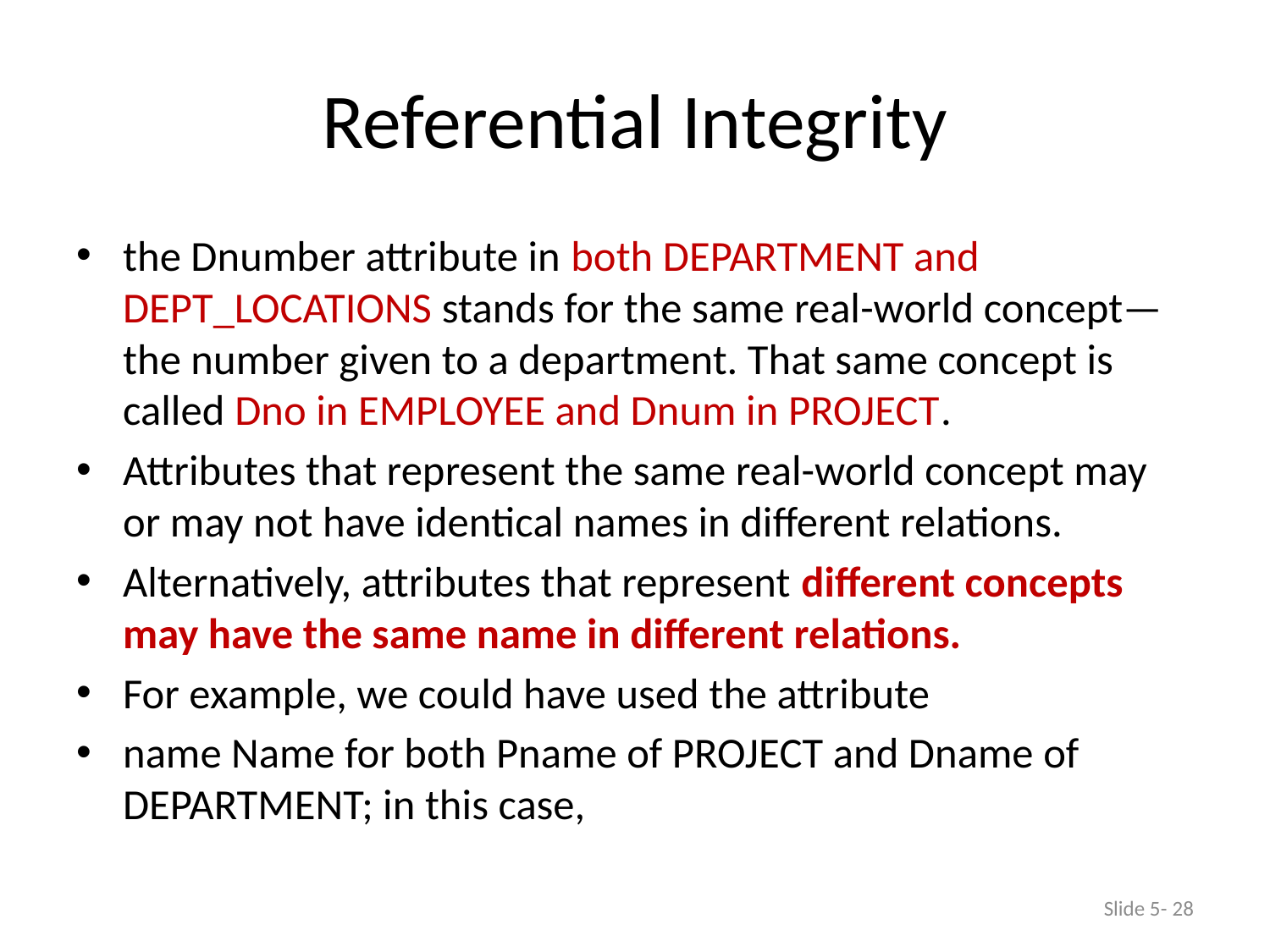

# Referential Integrity
the Dnumber attribute in both DEPARTMENT and DEPT_LOCATIONS stands for the same real-world concept—the number given to a department. That same concept is called Dno in EMPLOYEE and Dnum in PROJECT.
Attributes that represent the same real-world concept may or may not have identical names in different relations.
Alternatively, attributes that represent different concepts may have the same name in different relations.
For example, we could have used the attribute
name Name for both Pname of PROJECT and Dname of DEPARTMENT; in this case,
Slide 5- 28